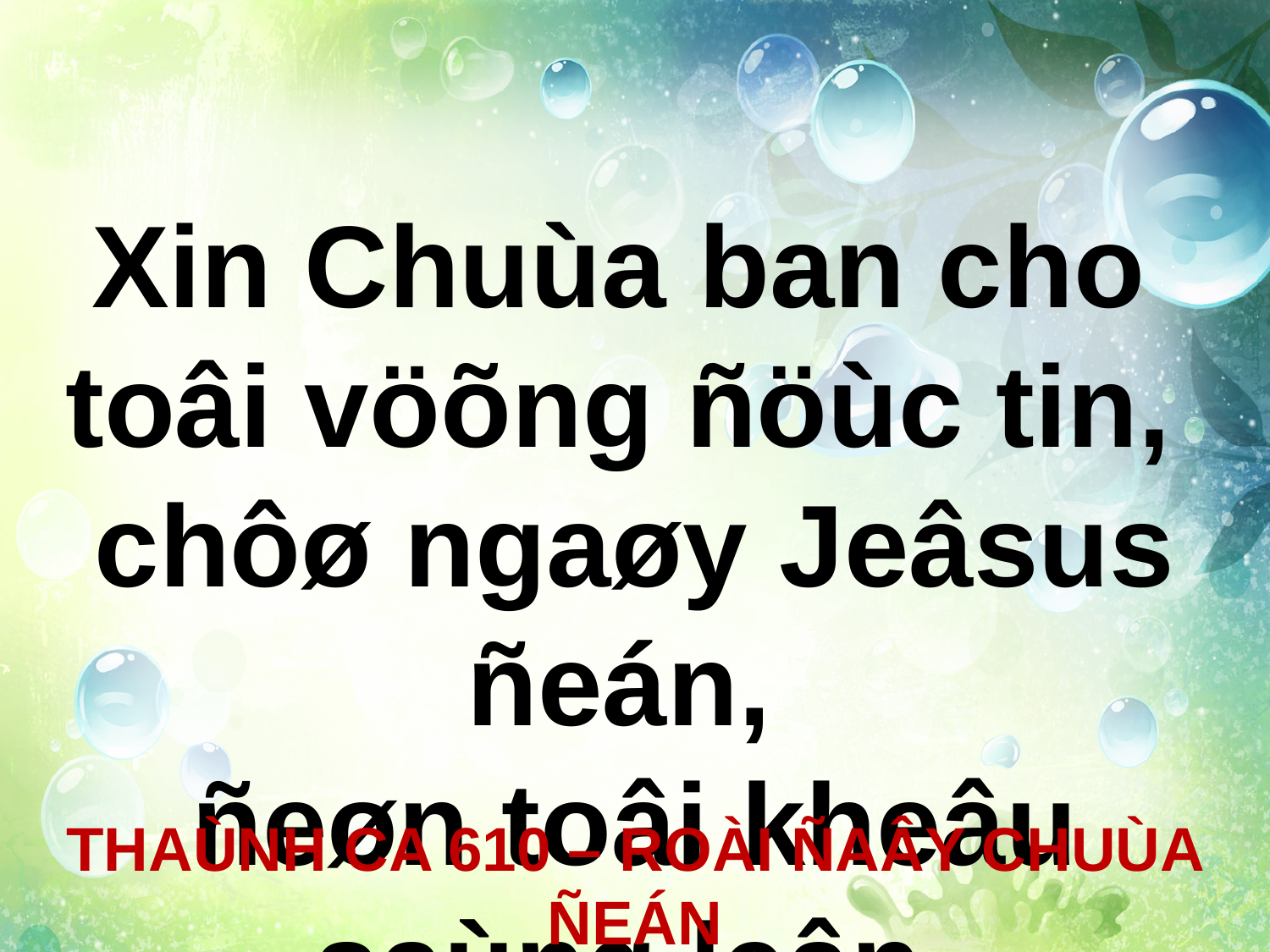

Xin Chuùa ban cho
toâi vöõng ñöùc tin,
chôø ngaøy Jeâsus ñeán,
ñeøn toâi kheâu saùng leân.
THAÙNH CA 610 – ROÀI ÑAÂY CHUÙA ÑEÁN